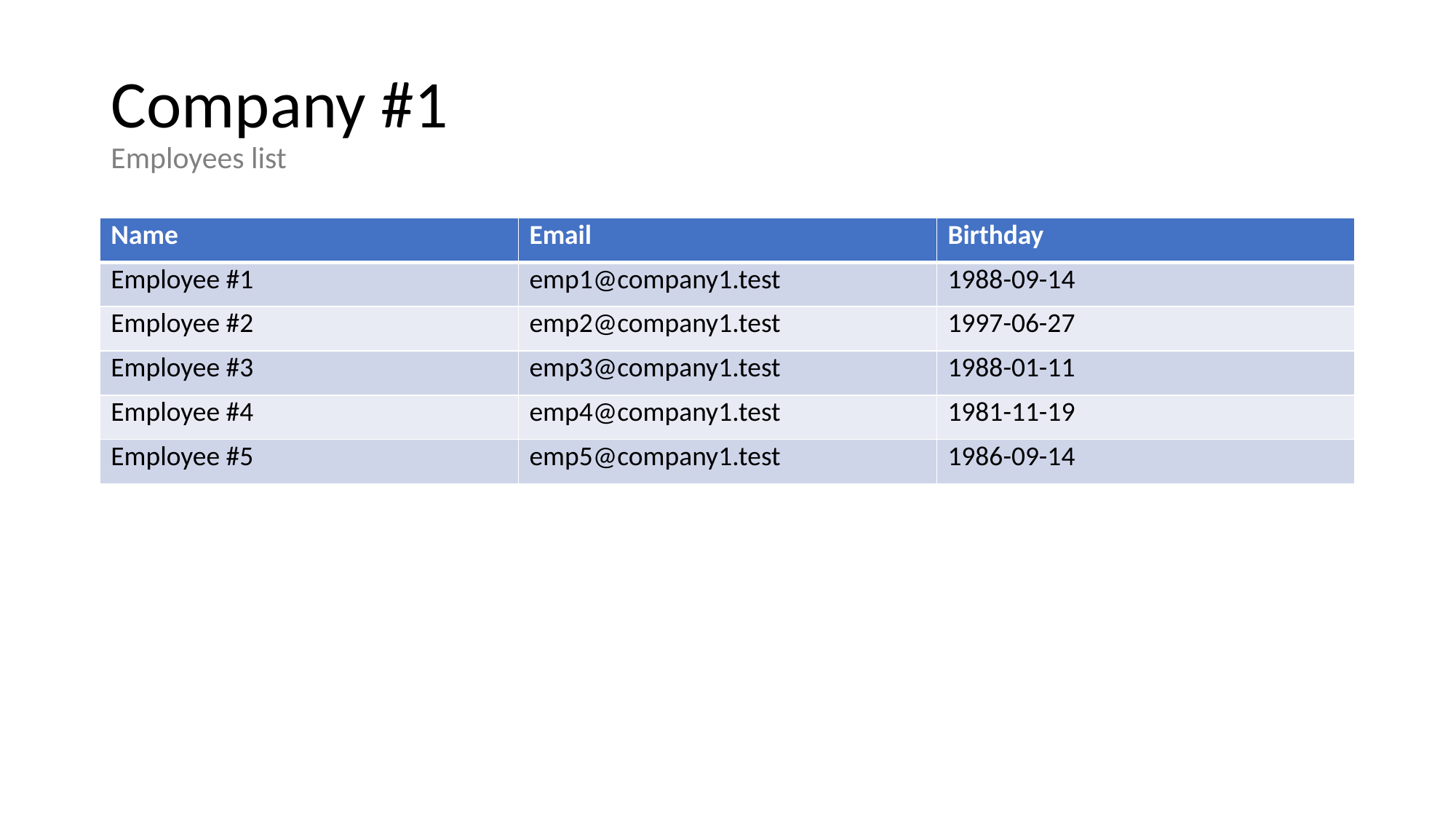

# Company #1 Employees list
| Name | Email | Birthday |
| --- | --- | --- |
| Employee #1 | emp1@company1.test | 1988-09-14 |
| Employee #2 | emp2@company1.test | 1997-06-27 |
| Employee #3 | emp3@company1.test | 1988-01-11 |
| Employee #4 | emp4@company1.test | 1981-11-19 |
| Employee #5 | emp5@company1.test | 1986-09-14 |